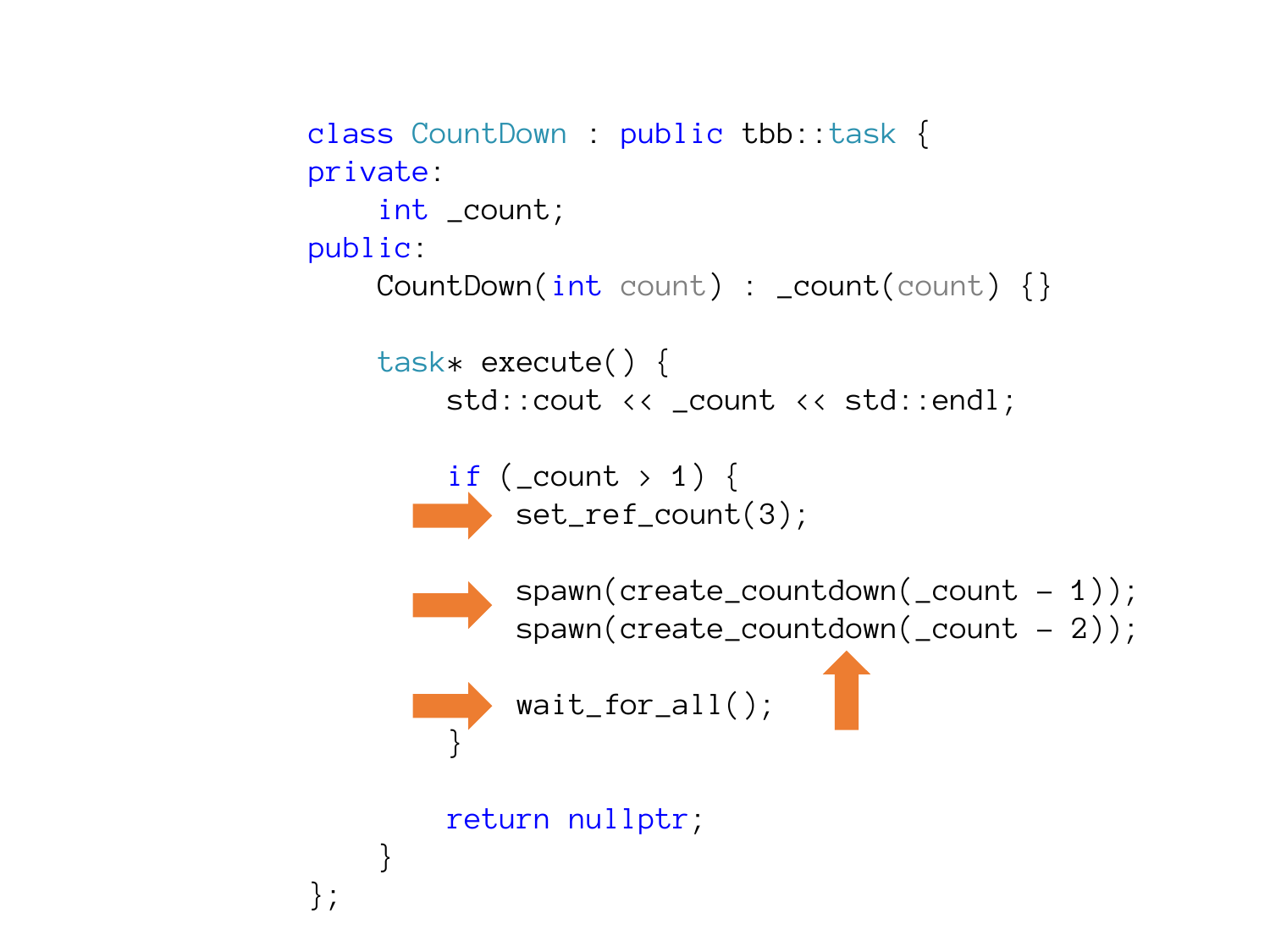

class CountDown : public tbb::task {
private:
    int _count;
public:
    CountDown(int count) : _count(count) {}

    task* execute() {
        std::cout << _count << std::endl;

        if (_count > 1) {
            set_ref_count(3);

            spawn(create_countdown(_count - 1));
            spawn(create_countdown(_count - 2));

            wait_for_all();
        }

        return nullptr;
    }
};